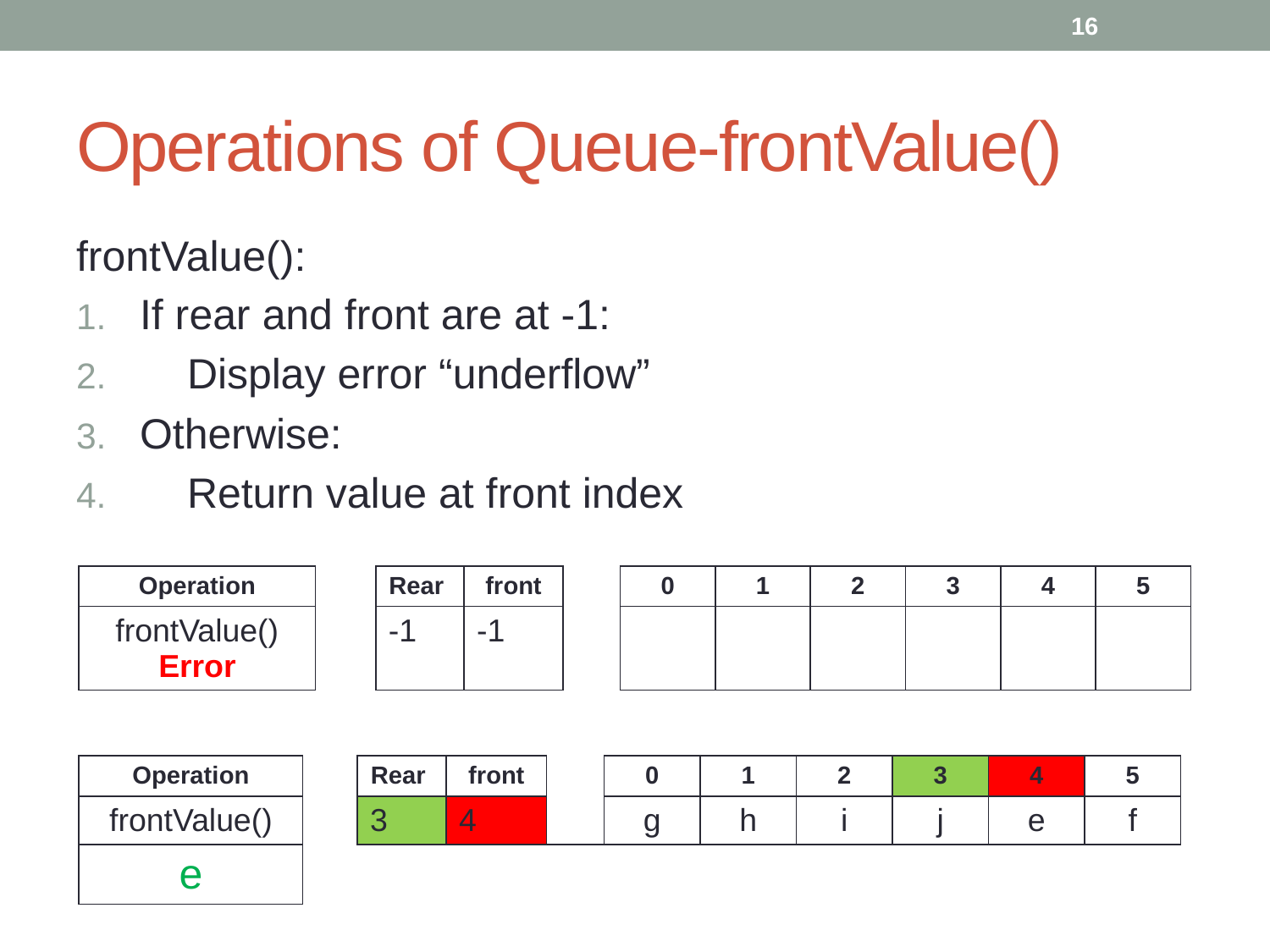

16
# Operations of Queue-frontValue()
frontValue():
If rear and front are at -1:
    Display error “underflow”
Otherwise:
    Return value at front index
| Operation |  | Rear | front |  | 0 | 1 | 2 | 3 | 4 | 5 |
| --- | --- | --- | --- | --- | --- | --- | --- | --- | --- | --- |
| frontValue() Error |  | -1 | -1 |  |  |  |  |  |  |  |
| Operation |  | Rear | front |  | 0 | 1 | 2 | 3 | 4 | 5 |
| --- | --- | --- | --- | --- | --- | --- | --- | --- | --- | --- |
| frontValue() |  | 3 | 4 |  | g | h | i | j | e | f |
| e |  |  |  |  |  |  |  |  |  |  |